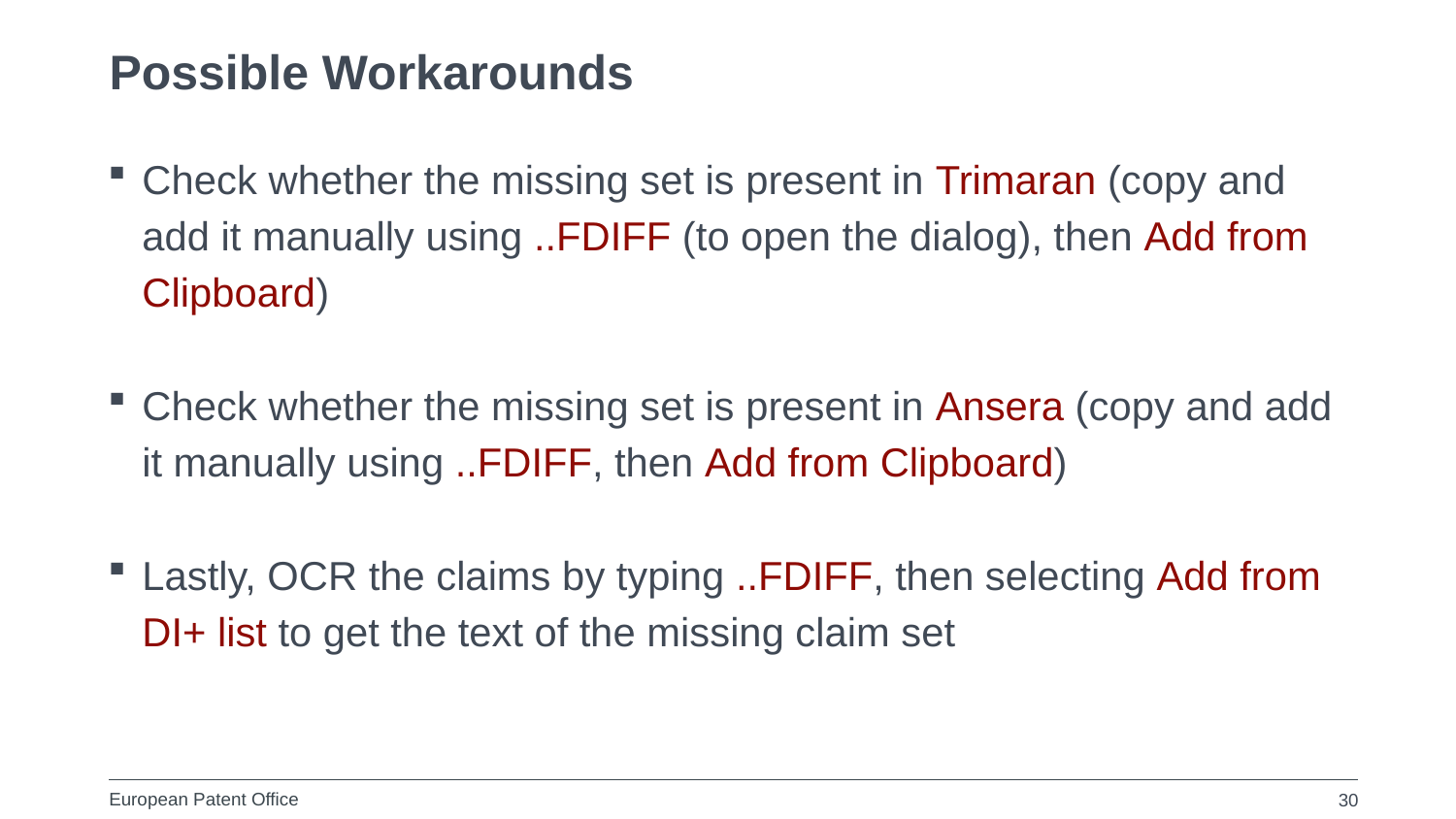

# Possible Workarounds
Check whether the missing set is present in Trimaran (copy and add it manually using ..FDIFF (to open the dialog), then Add from Clipboard)

Check whether the missing set is present in Ansera (copy and add it manually using ..FDIFF, then Add from Clipboard)

Lastly, OCR the claims by typing ..FDIFF, then selecting Add from DI+ list to get the text of the missing claim set
30